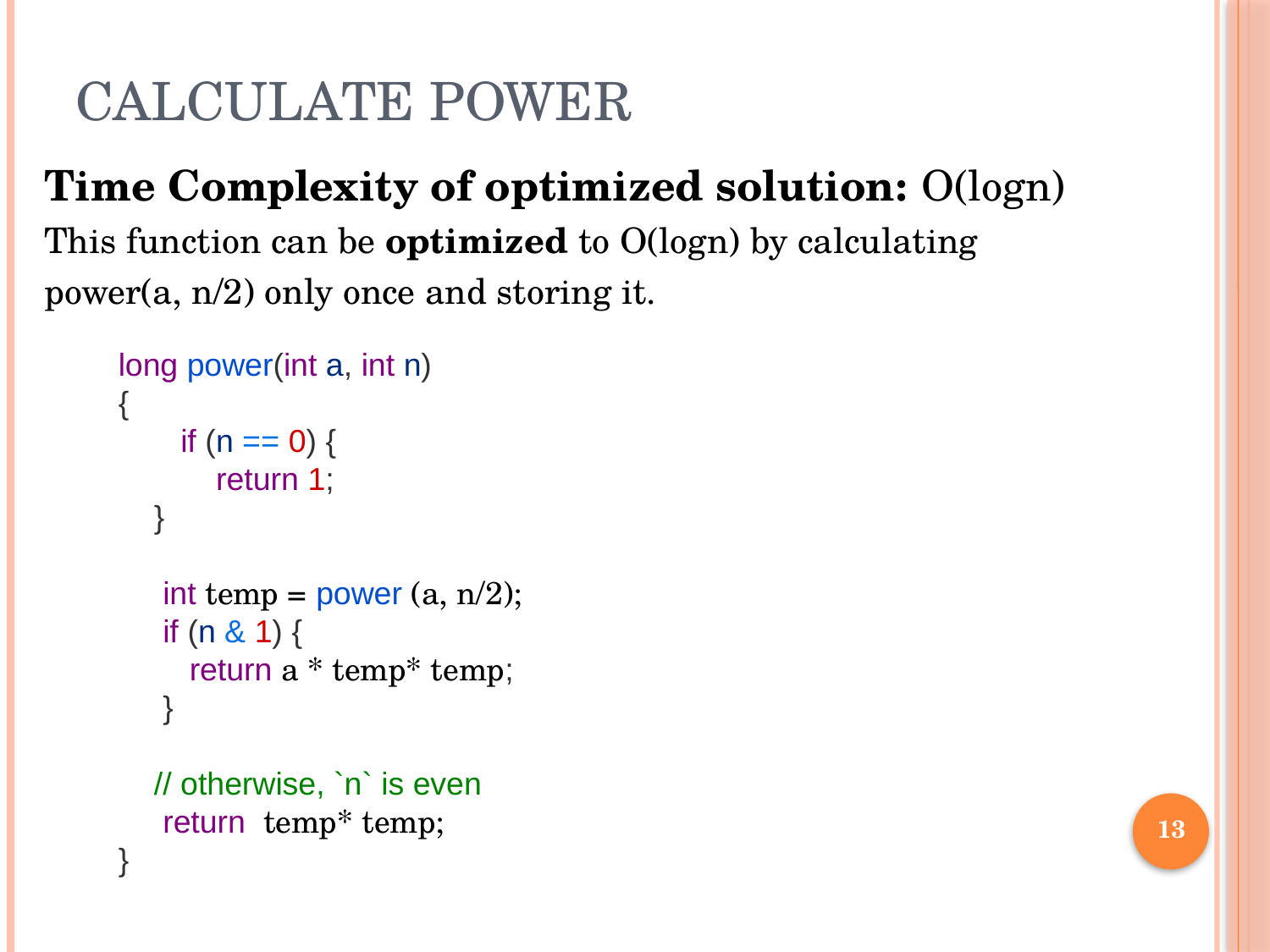

# Calculate Power
Time Complexity of optimized solution: O(logn)
This function can be optimized to O(logn) by calculating
power(a, n/2) only once and storing it.
long power(int a, int n)
{
       if (n == 0) {
           return 1;
    }

     int temp = power (a, n/2);
     if (n & 1) {
        return a * temp* temp;
     }

    // otherwise, `n` is even
     return  temp* temp;
}
13